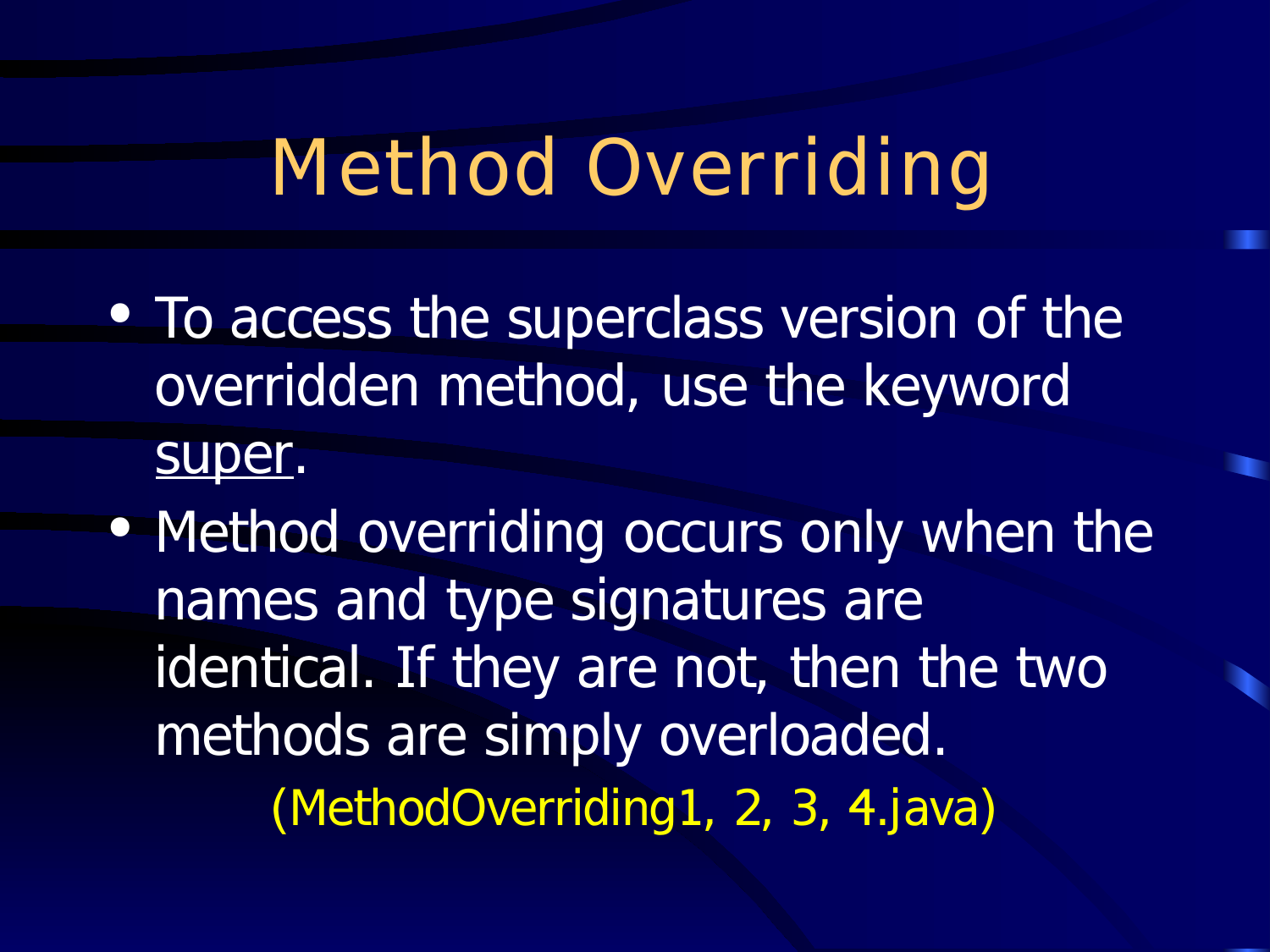

# Method Overriding
To access the superclass version of the overridden method, use the keyword super.
Method overriding occurs only when the names and type signatures are identical. If they are not, then the two methods are simply overloaded.
(MethodOverriding1, 2, 3, 4.java)